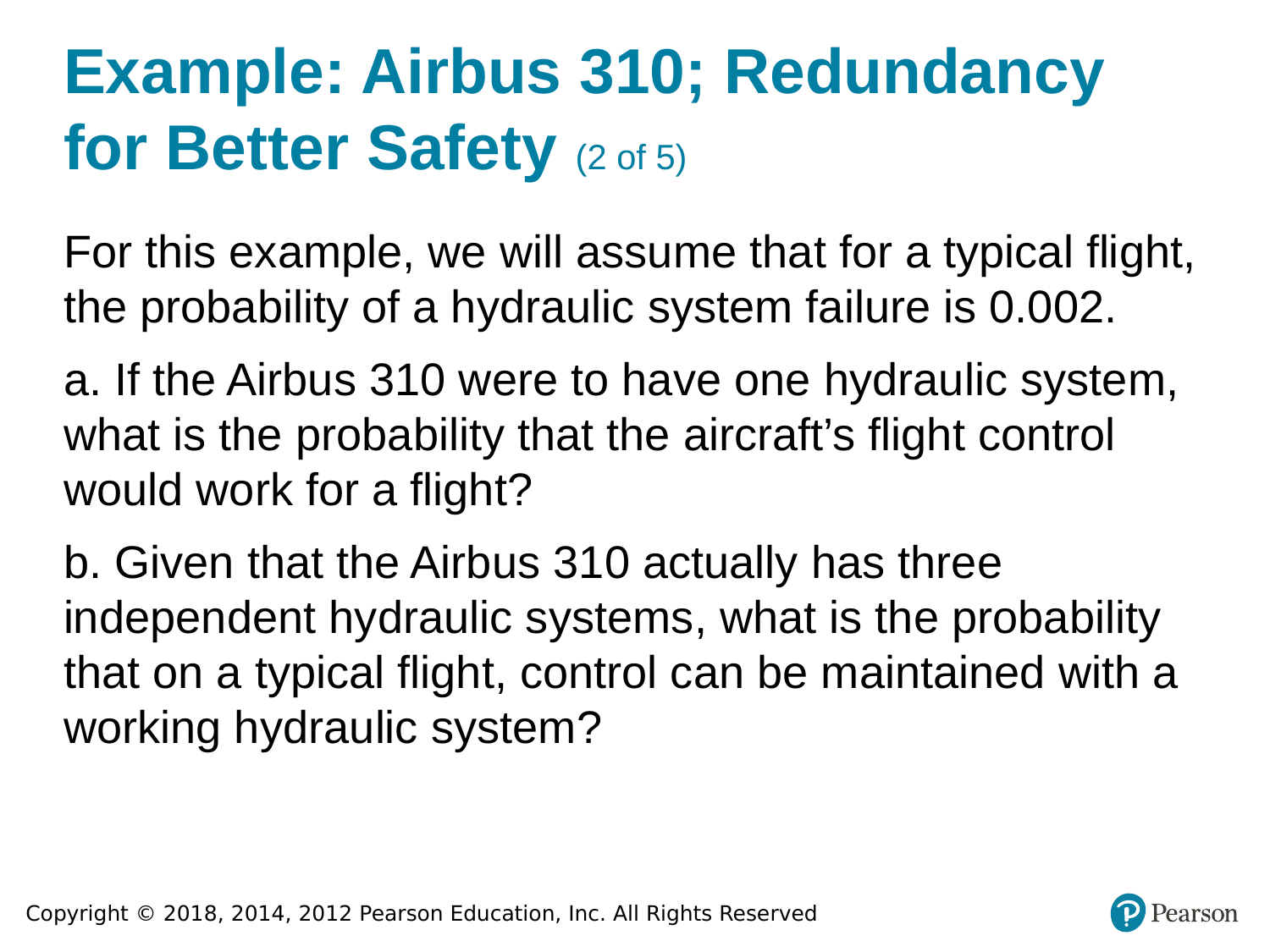

# Example: Airbus 310; Redundancy for Better Safety (2 of 5)
For this example, we will assume that for a typical flight, the probability of a hydraulic system failure is 0.002.
a. If the Airbus 310 were to have one hydraulic system, what is the probability that the aircraft’s flight control would work for a flight?
b. Given that the Airbus 310 actually has three independent hydraulic systems, what is the probability that on a typical flight, control can be maintained with a working hydraulic system?